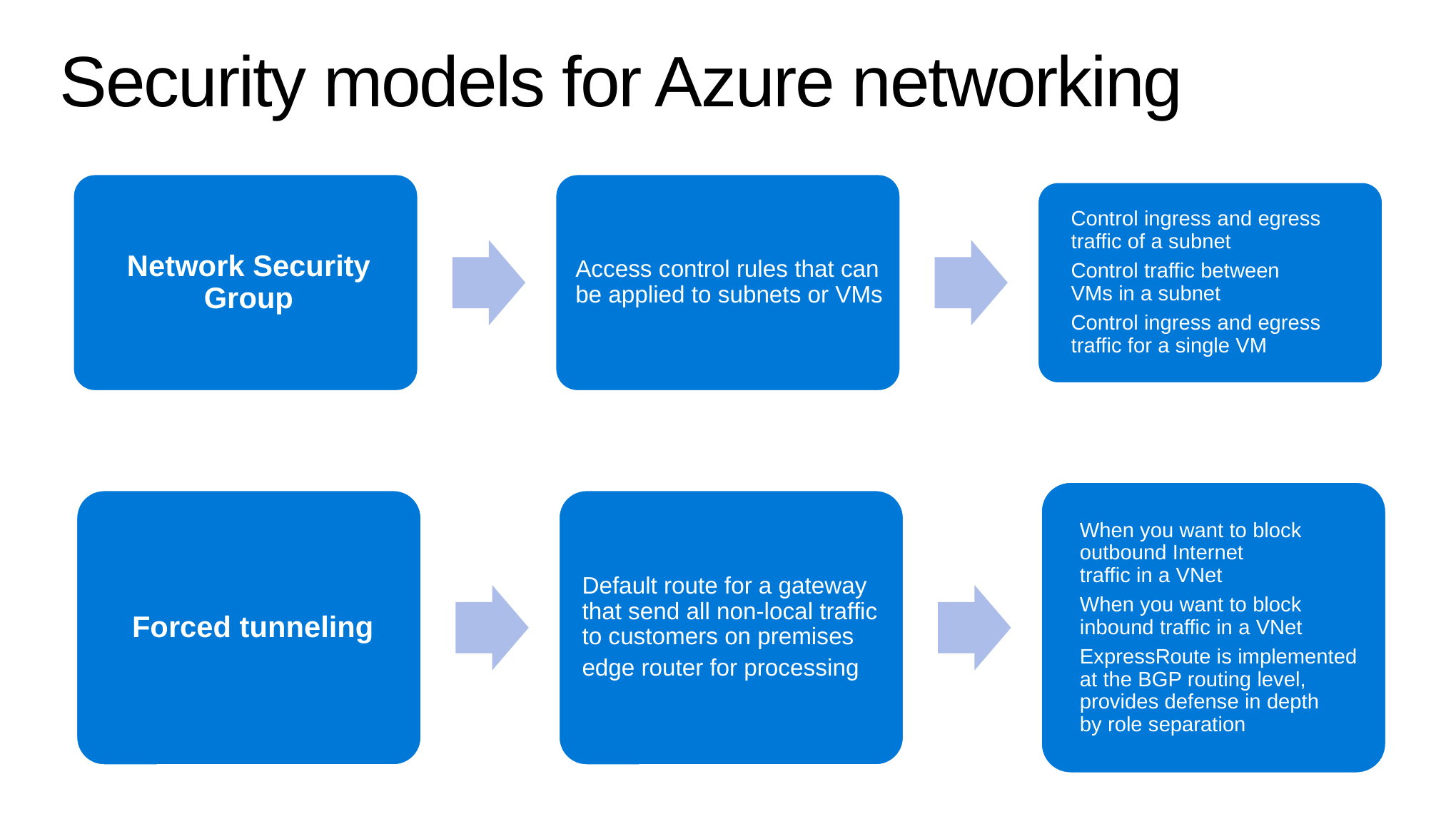

# Security models for Azure networking
Network Security Group

Access control rules that can be applied to subnets or VMs

Control ingress and egress
traffic of a subnet
Control traffic between
VMs in a subnet
Control ingress and egress
traffic for a single VM
Forced tunneling

Default route for a gateway that send all non-local traffic to customers on premises edge router for processing

When you want to block outbound Internet
traffic in a VNet
When you want to block inbound traffic in a VNet
ExpressRoute is implemented
at the BGP routing level, provides defense in depth
by role separation